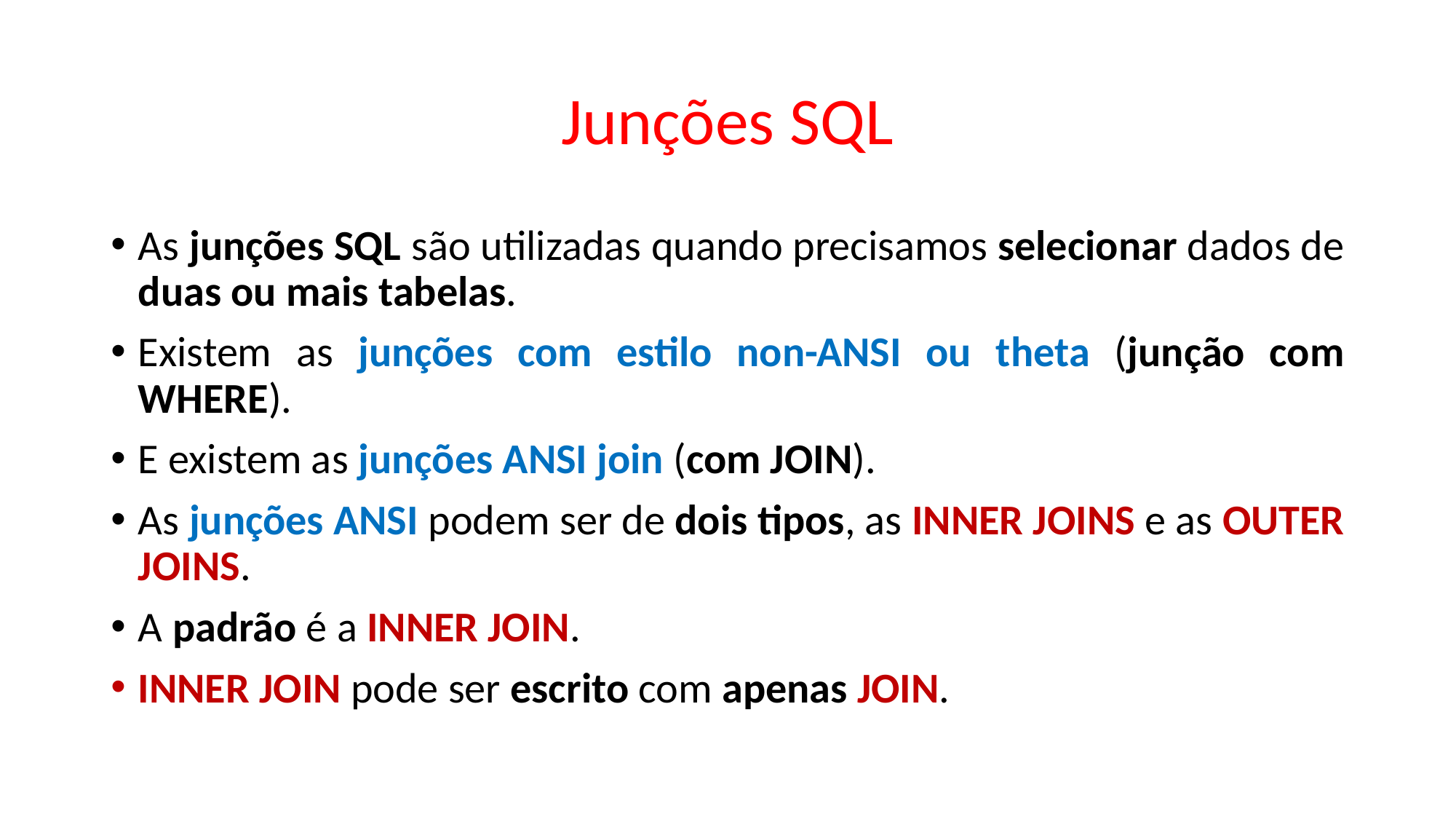

# Junções SQL
As junções SQL são utilizadas quando precisamos selecionar dados de duas ou mais tabelas.
Existem as junções com estilo non-ANSI ou theta (junção com WHERE).
E existem as junções ANSI join (com JOIN).
As junções ANSI podem ser de dois tipos, as INNER JOINS e as OUTER JOINS.
A padrão é a INNER JOIN.
INNER JOIN pode ser escrito com apenas JOIN.